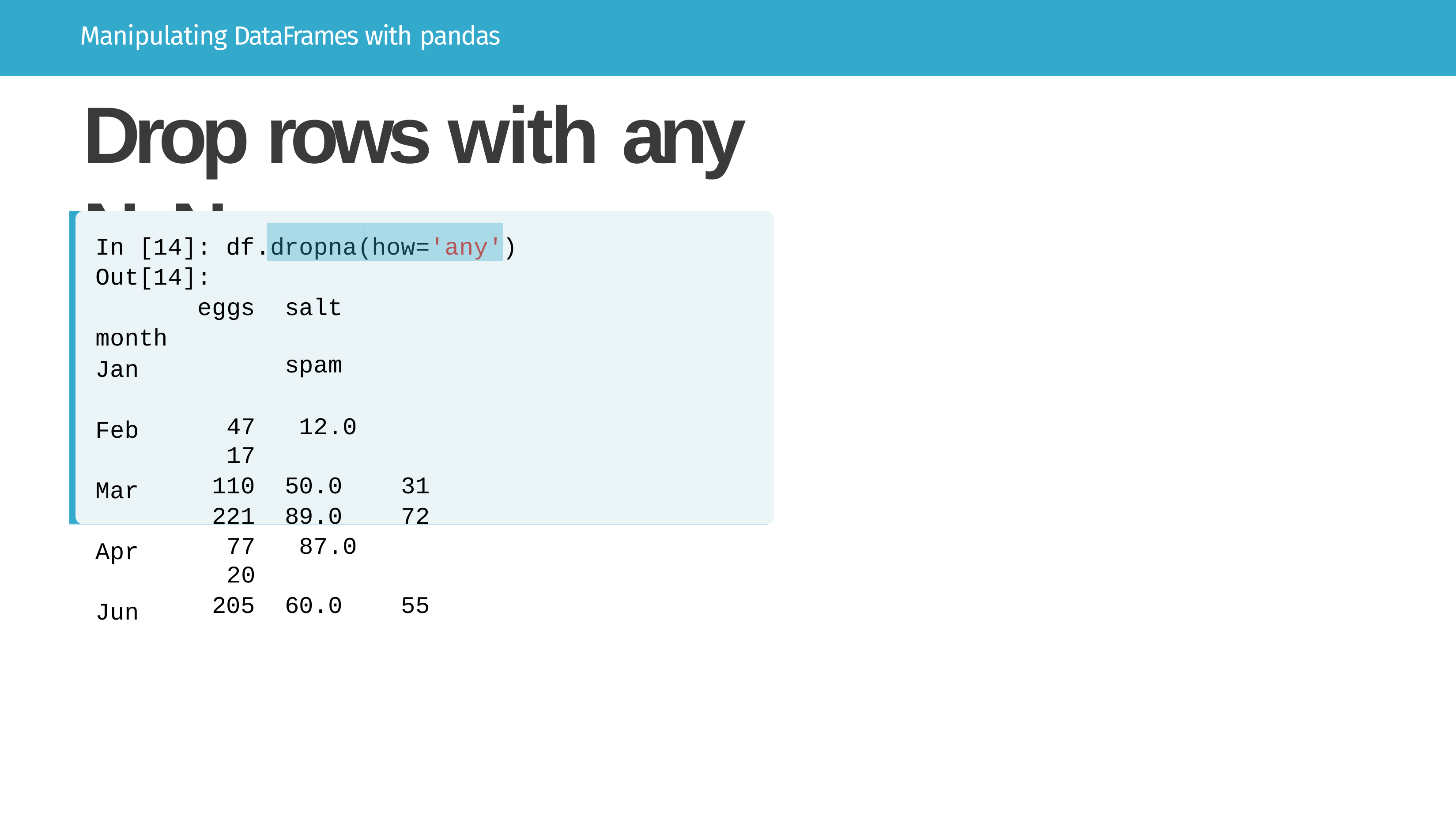

# Manipulating DataFrames with pandas
Drop rows with any NaNs

.dropna
(how='any'
In [14]: df
Out[14]:
eggs
month
)
salt	spam

47	12.0	17
110	50.0	31
221	89.0	72
77	87.0	20
205	60.0	55
Jan  Feb  Mar  Apr  Jun